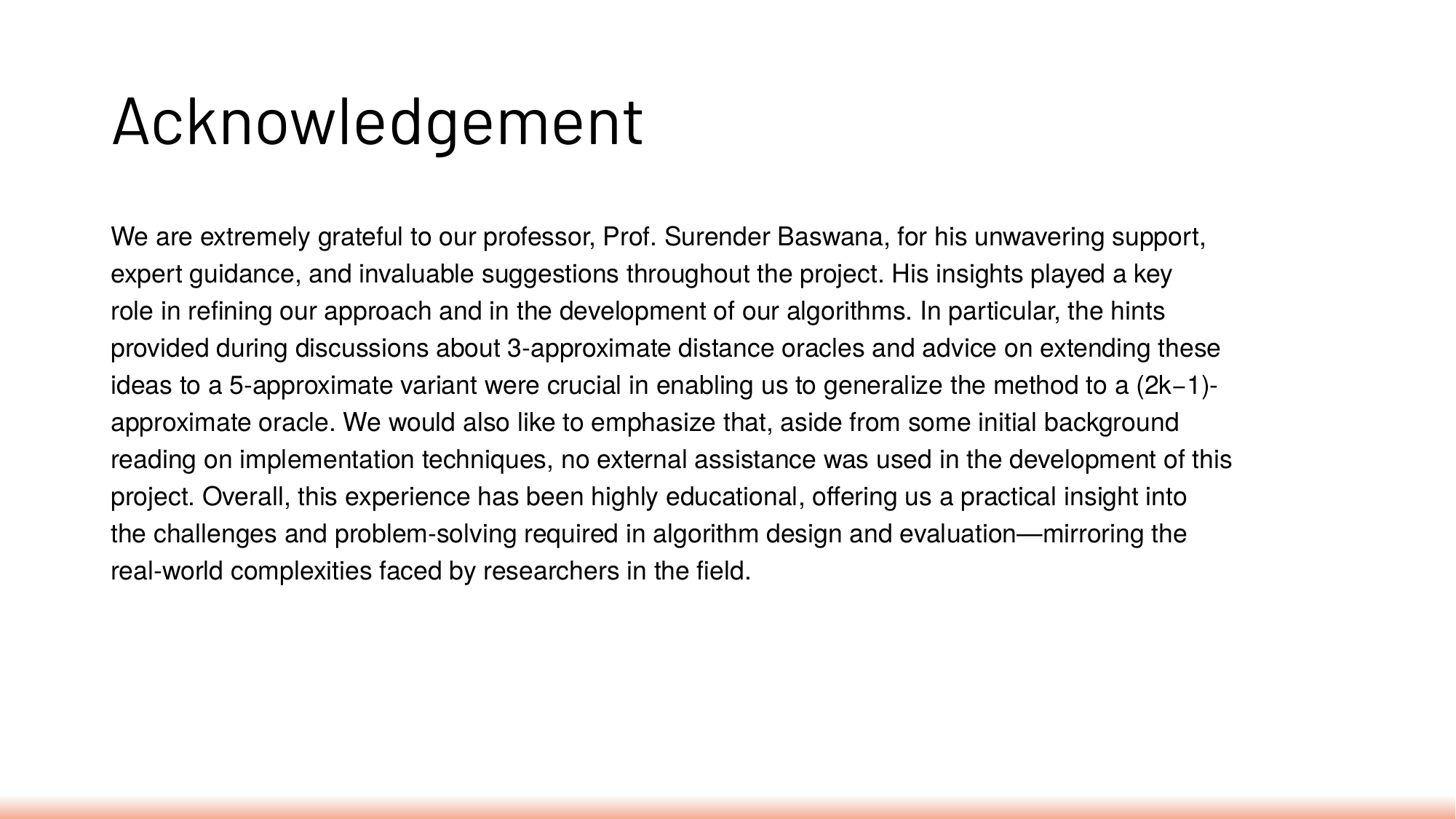

# Acknowledgement
We are extremely grateful to our professor, Prof. Surender Baswana, for his unwavering support,
expert guidance, and invaluable suggestions throughout the project. His insights played a key
role in refining our approach and in the development of our algorithms. In particular, the hints
provided during discussions about 3-approximate distance oracles and advice on extending these
ideas to a 5-approximate variant were crucial in enabling us to generalize the method to a (2k−1)-
approximate oracle. We would also like to emphasize that, aside from some initial background
reading on implementation techniques, no external assistance was used in the development of this
project. Overall, this experience has been highly educational, offering us a practical insight into
the challenges and problem-solving required in algorithm design and evaluation—mirroring the
real-world complexities faced by researchers in the field.